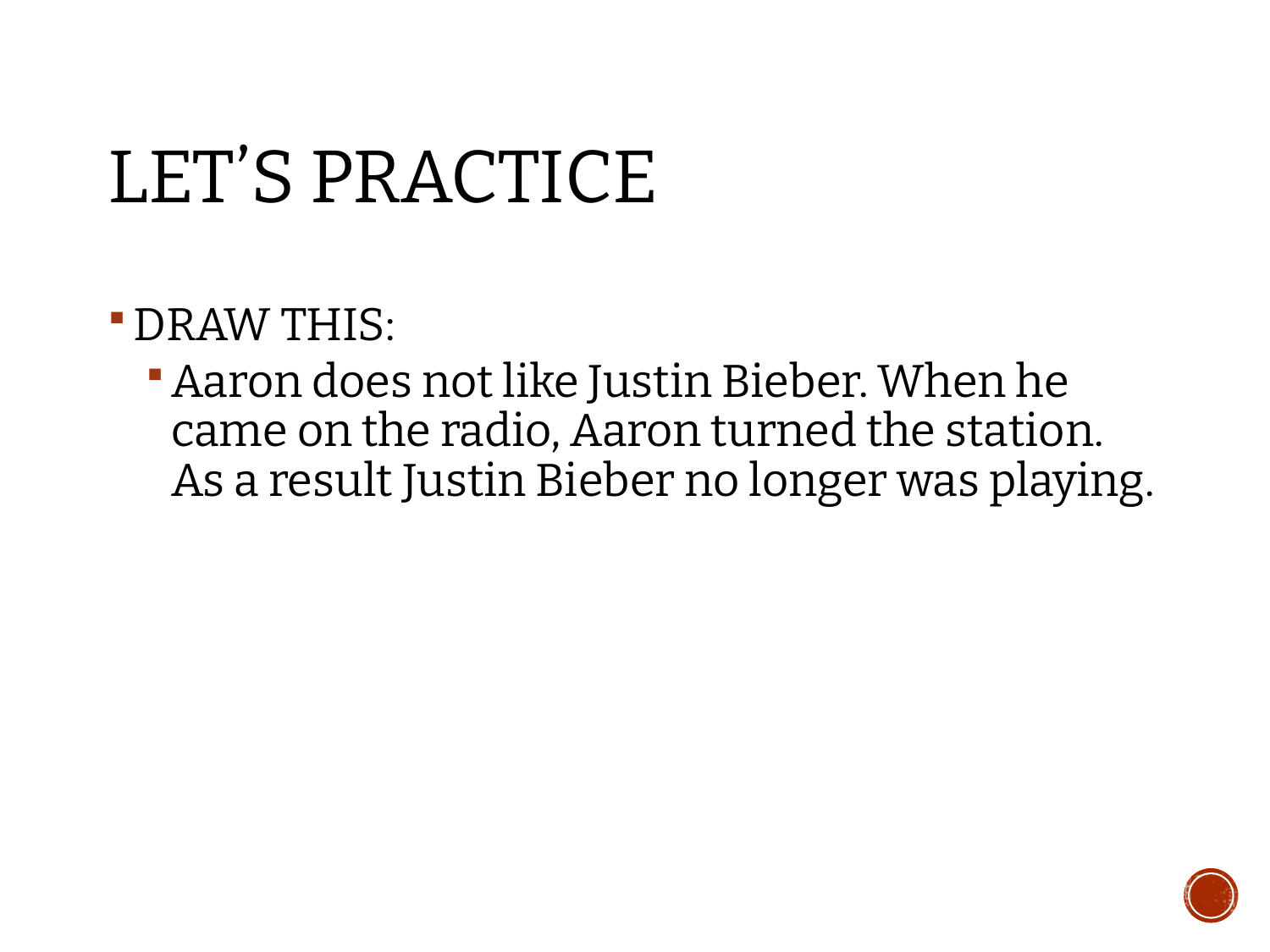

# Let’s Practice
DRAW THIS:
Aaron does not like Justin Bieber. When he came on the radio, Aaron turned the station. As a result Justin Bieber no longer was playing.